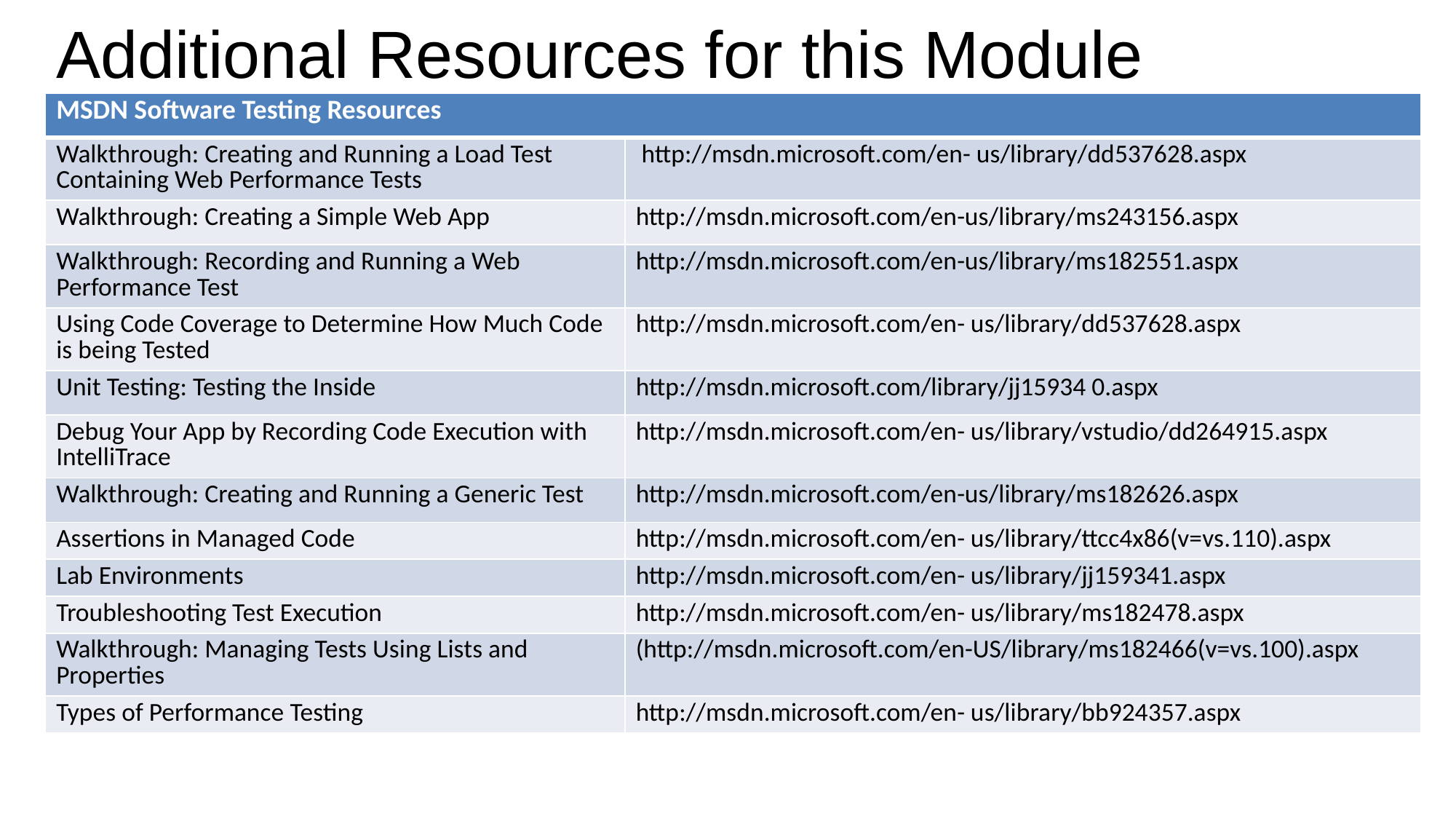

# Additional Resources for this Module
| MSDN Software Testing Resources |  |
| --- | --- |
| Walkthrough: Creating and Running a Load Test Containing Web Performance Tests | http://msdn.microsoft.com/en- us/library/dd537628.aspx |
| Walkthrough: Creating a Simple Web App | http://msdn.microsoft.com/en-us/library/ms243156.aspx |
| Walkthrough: Recording and Running a Web Performance Test | http://msdn.microsoft.com/en-us/library/ms182551.aspx |
| Using Code Coverage to Determine How Much Code is being Tested | http://msdn.microsoft.com/en- us/library/dd537628.aspx |
| Unit Testing: Testing the Inside | http://msdn.microsoft.com/library/jj15934 0.aspx |
| Debug Your App by Recording Code Execution with IntelliTrace | http://msdn.microsoft.com/en- us/library/vstudio/dd264915.aspx |
| Walkthrough: Creating and Running a Generic Test | http://msdn.microsoft.com/en-us/library/ms182626.aspx |
| Assertions in Managed Code | http://msdn.microsoft.com/en- us/library/ttcc4x86(v=vs.110).aspx |
| Lab Environments | http://msdn.microsoft.com/en- us/library/jj159341.aspx |
| Troubleshooting Test Execution | http://msdn.microsoft.com/en- us/library/ms182478.aspx |
| Walkthrough: Managing Tests Using Lists and Properties | (http://msdn.microsoft.com/en-US/library/ms182466(v=vs.100).aspx |
| Types of Performance Testing | http://msdn.microsoft.com/en- us/library/bb924357.aspx |